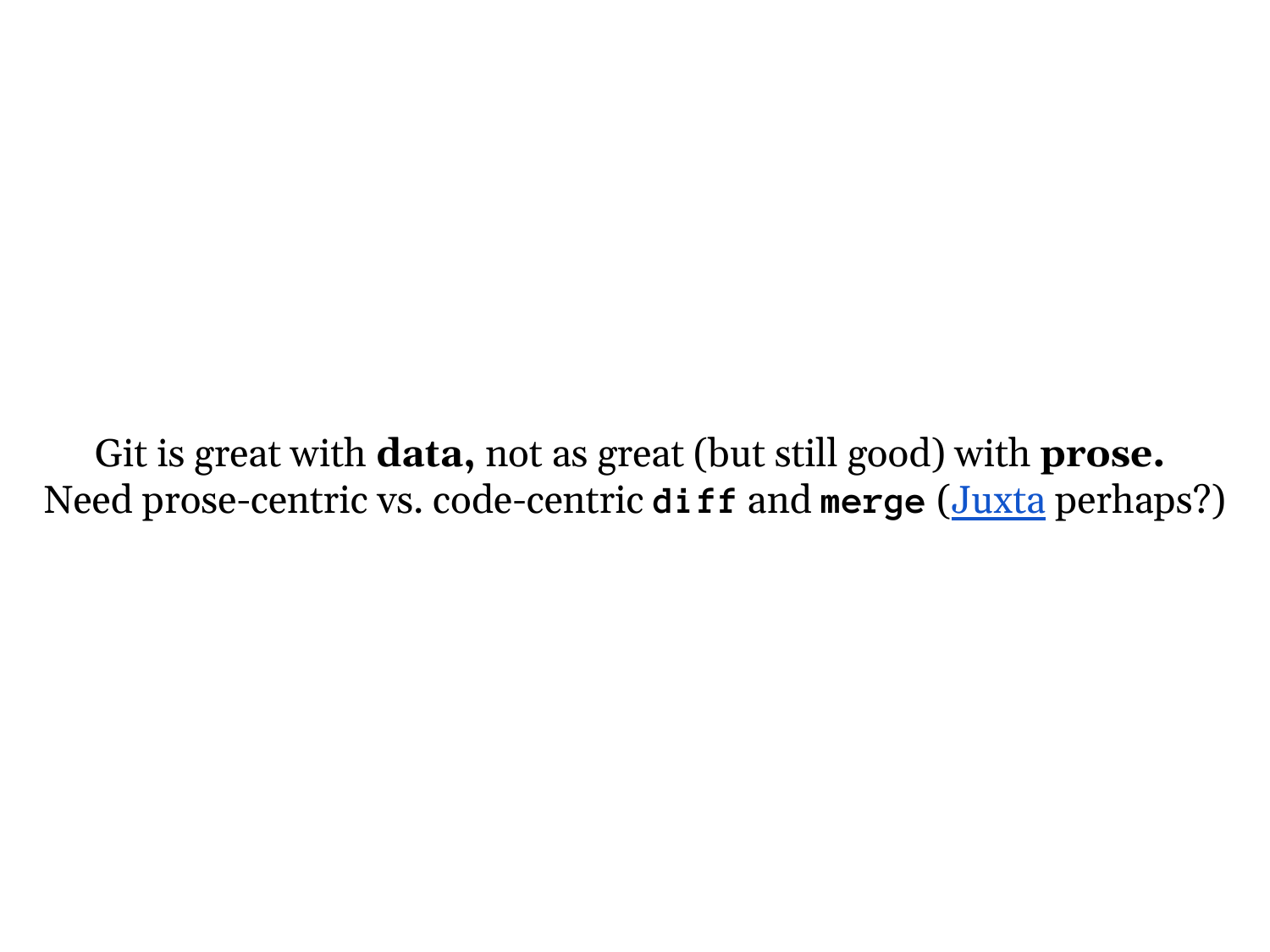

Git is great with data, not as great (but still good) with prose.
Need prose-centric vs. code-centric diff and merge (Juxta perhaps?)